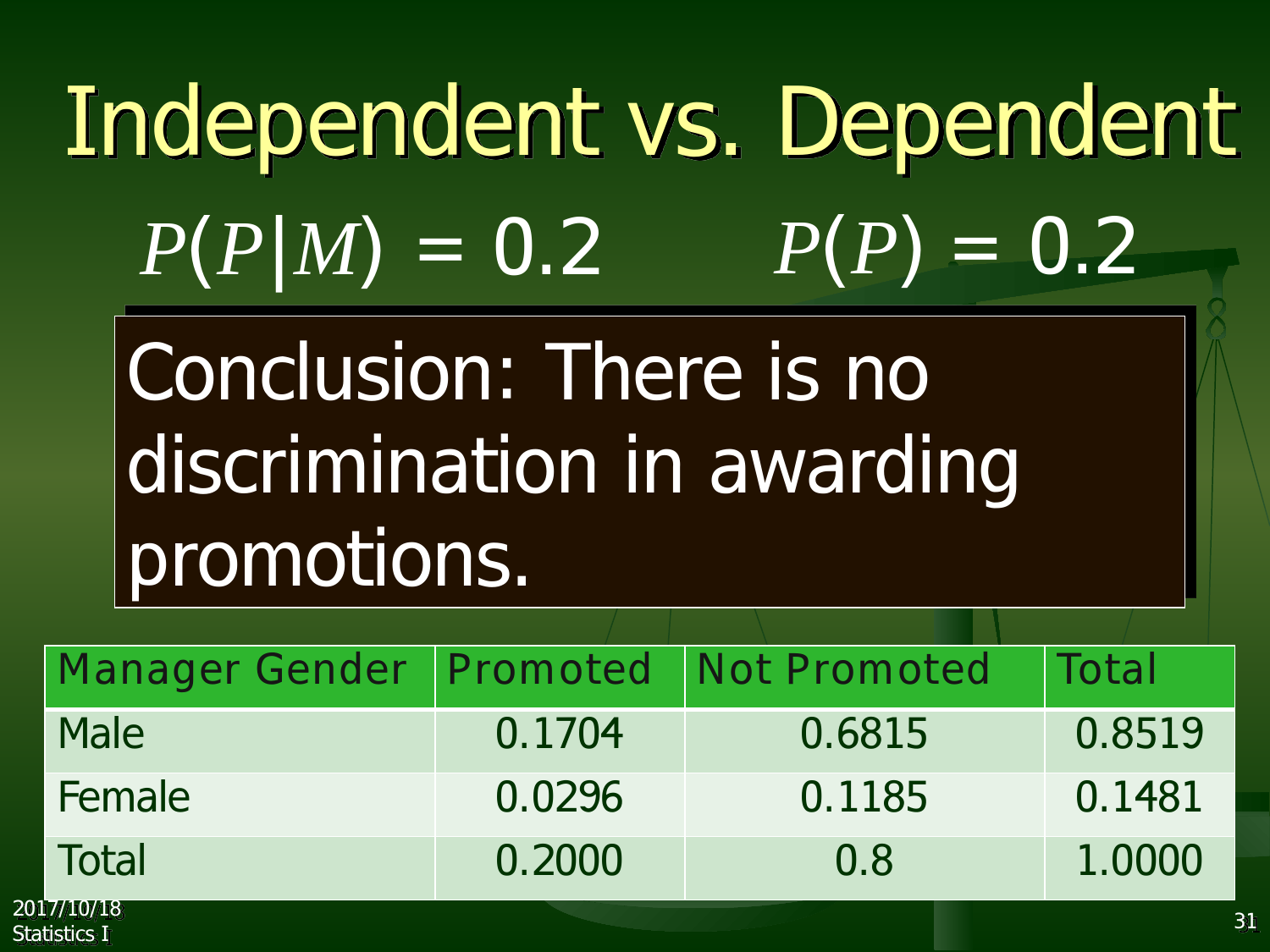

# Independent vs. Dependent
P(P|M) = 0.2
P(P) = 0.2
Conclusion: There is no discrimination in awarding promotions.
| Manager Gender | Promoted | Not Promoted | Total |
| --- | --- | --- | --- |
| Male | 0.1704 | 0.6815 | 0.8519 |
| Female | 0.0296 | 0.1185 | 0.1481 |
| Total | 0.2000 | 0.8 | 1.0000 |
2017/10/18
Statistics I
31